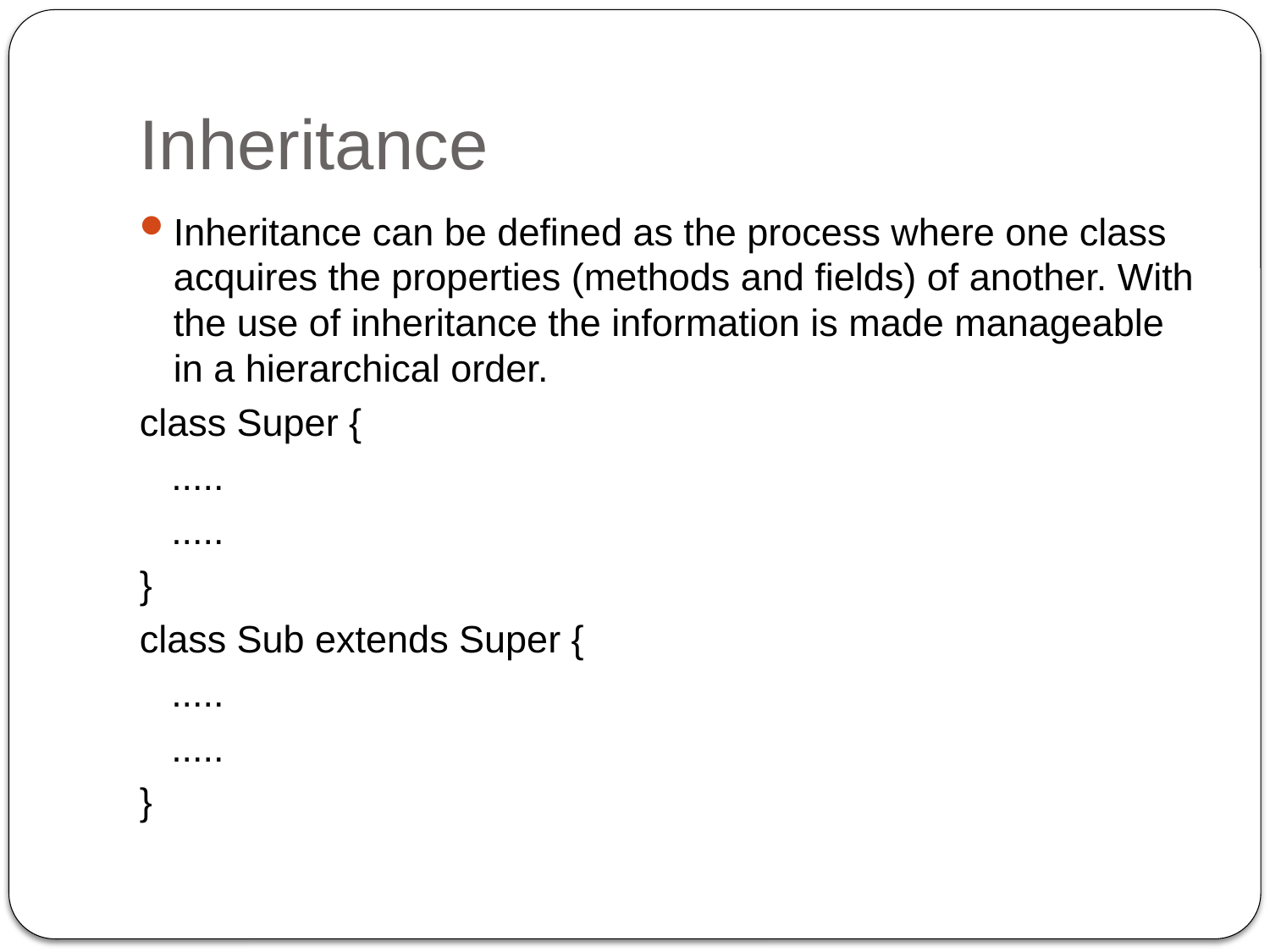

# Inheritance
Inheritance can be defined as the process where one class acquires the properties (methods and fields) of another. With the use of inheritance the information is made manageable in a hierarchical order.
class Super {
   .....
   .....
}
class Sub extends Super {
   .....
   .....
}